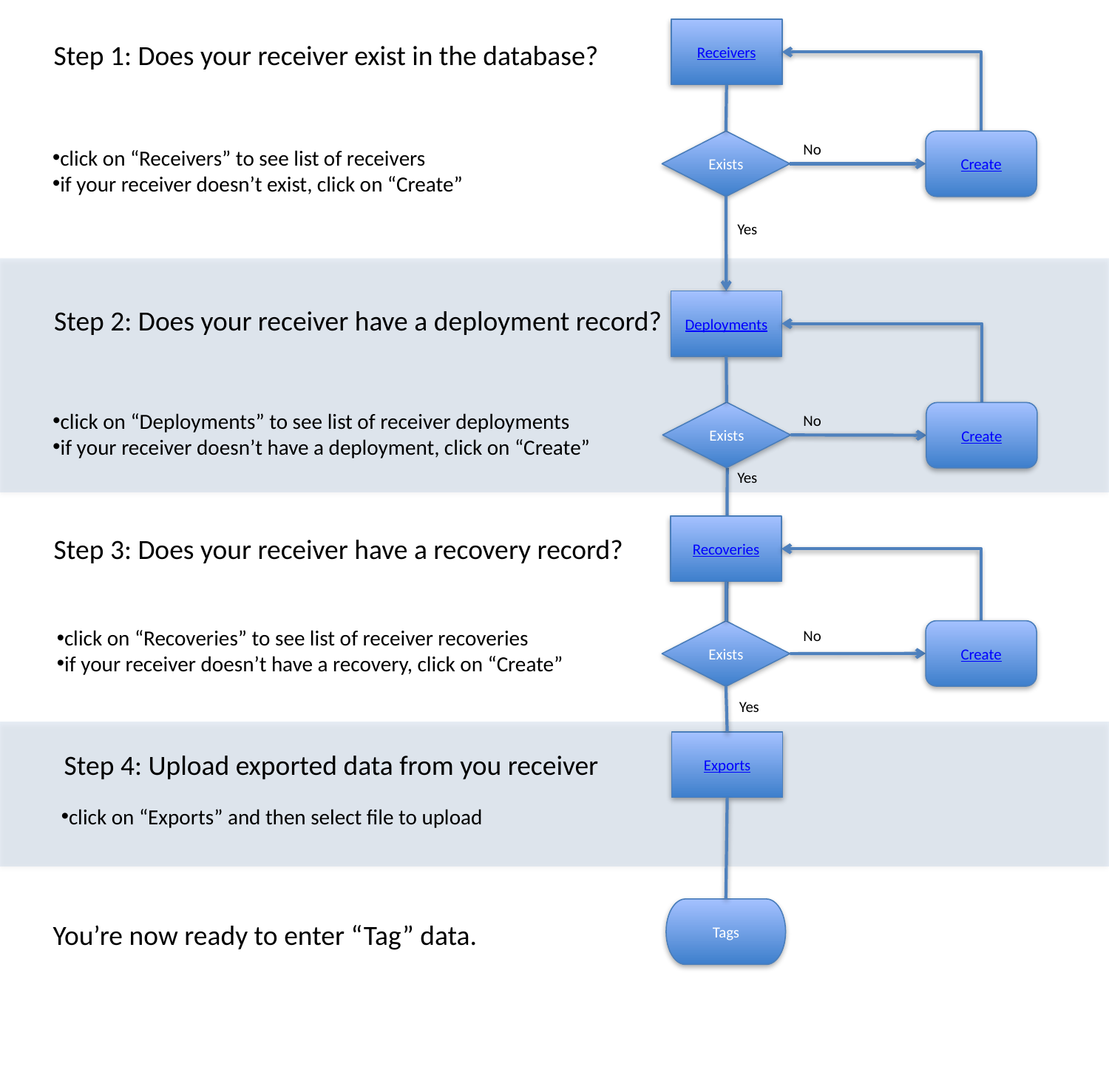

Receivers
Step 1: Does your receiver exist in the database?
Create

Exists

No
click on “Receivers” to see list of receivers
if your receiver doesn’t exist, click on “Create”
Yes

Deployments
Step 2: Does your receiver have a deployment record?
click on “Deployments” to see list of receiver deployments
if your receiver doesn’t have a deployment, click on “Create”

Exists

Create
No
Yes
Recoveries
Step 3: Does your receiver have a recovery record?
click on “Recoveries” to see list of receiver recoveries
if your receiver doesn’t have a recovery, click on “Create”
No
Create

Exists

Yes

Exports
Step 4: Upload exported data from you receiver
click on “Exports” and then select file to upload
Tags
You’re now ready to enter “Tag” data.